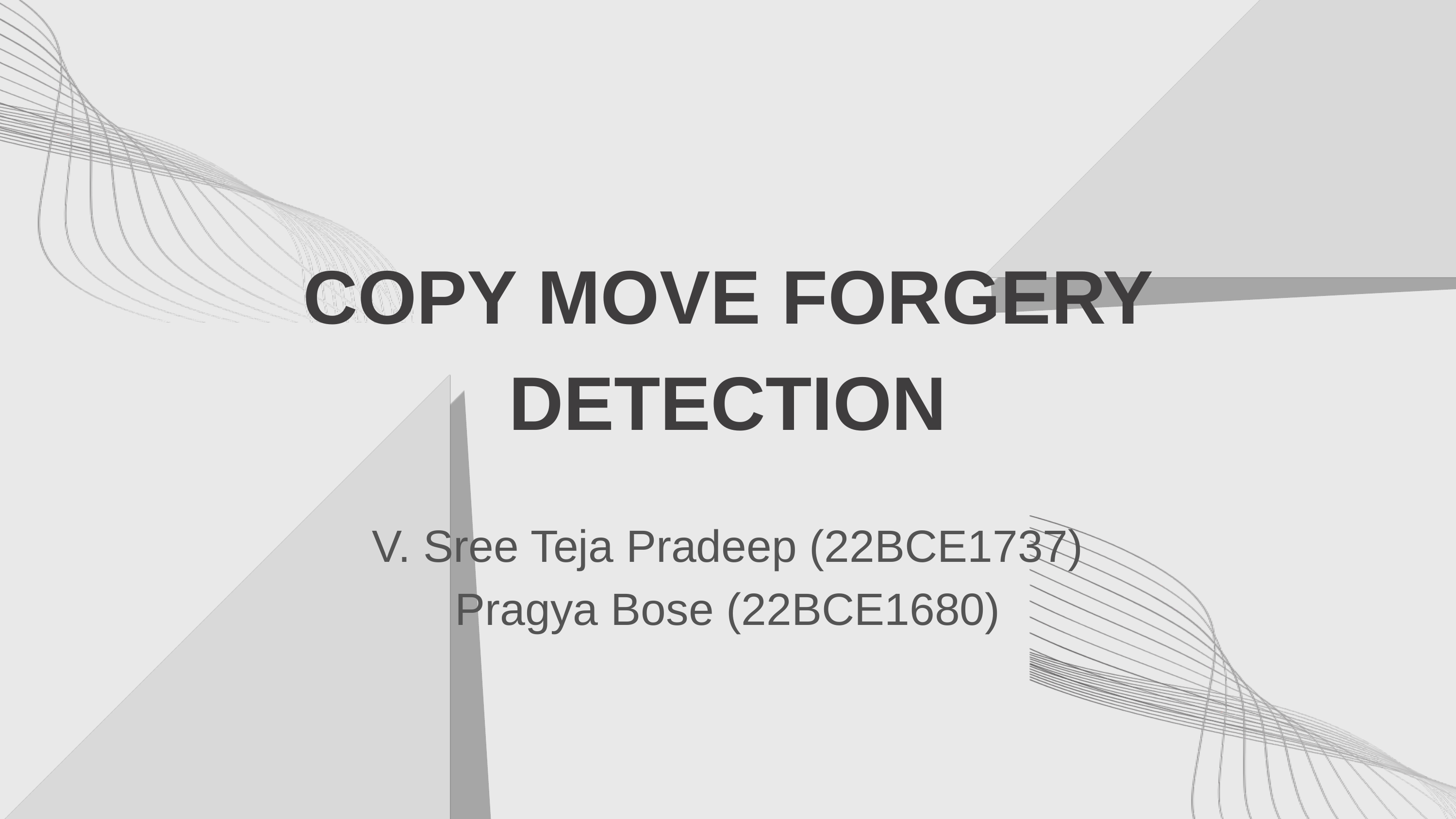

COPY MOVE FORGERY DETECTION

V. Sree Teja Pradeep (22BCE1737)
Pragya Bose (22BCE1680)